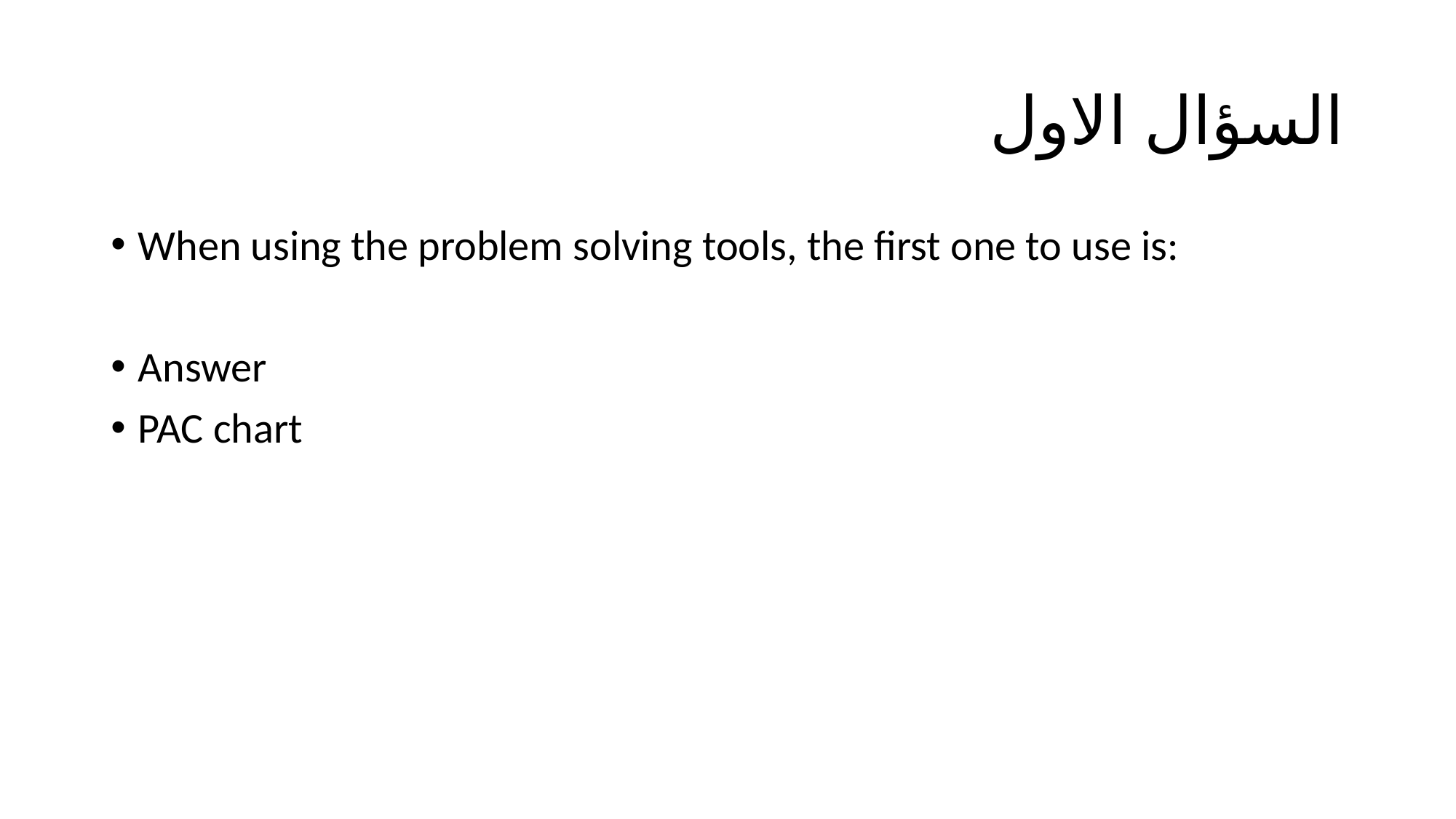

# السؤال الاول
When using the problem solving tools, the first one to use is:

Answer
PAC chart